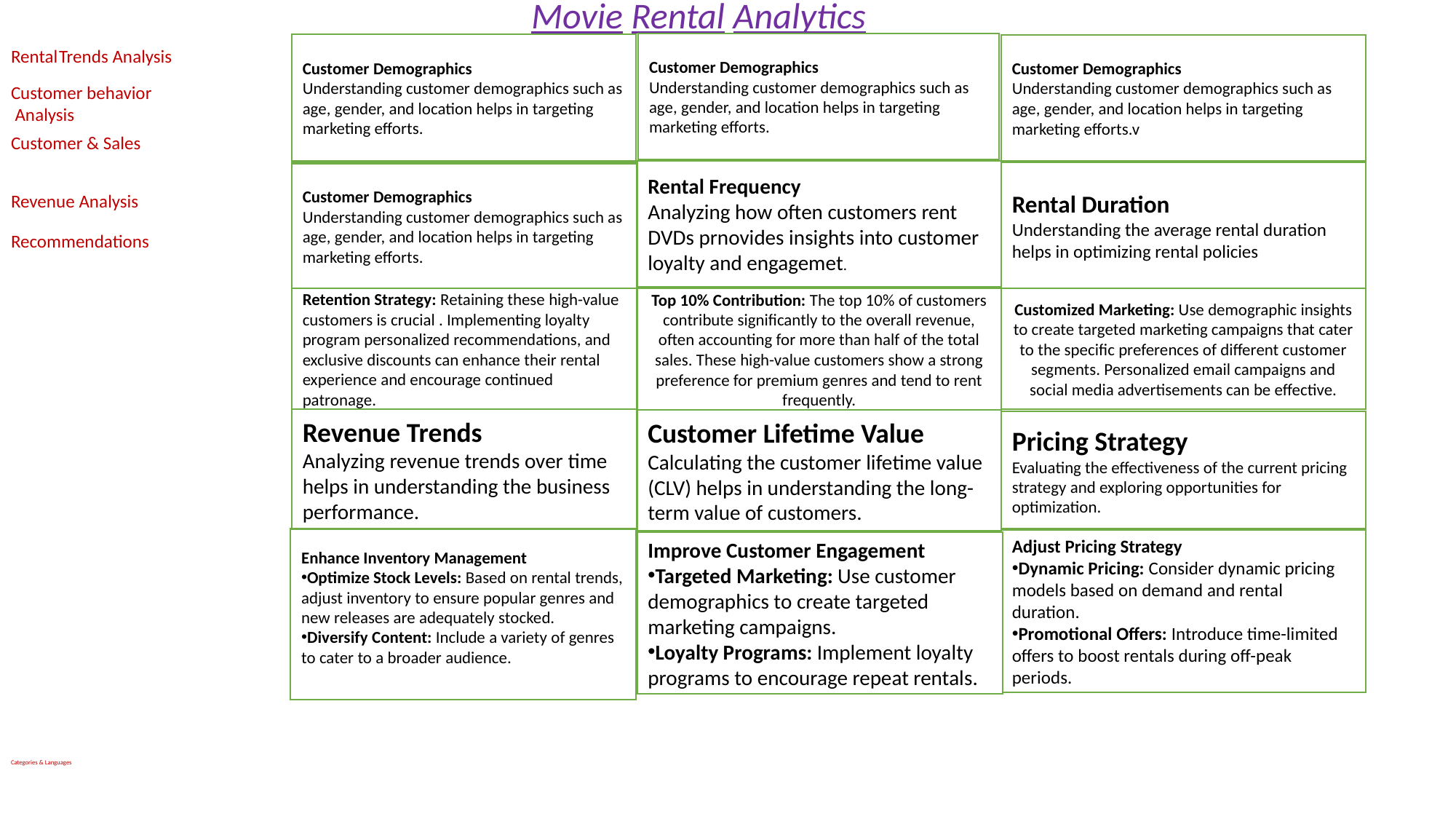

# Movie Rental Analytics
Customer Demographics
Understanding customer demographics such as age, gender, and location helps in targeting marketing efforts.
Customer Demographics
Understanding customer demographics such as age, gender, and location helps in targeting marketing efforts.
Customer Demographics
Understanding customer demographics such as age, gender, and location helps in targeting marketing efforts.v
Rental Trends Analysis

Customer behavior
 Analysis

Customer & Sales

Revenue Analysis

Recommendations

Categories & Languages

Rental Frequency
Analyzing how often customers rent DVDs prnovides insights into customer loyalty and engagemet.

Rental Duration
Understanding the average rental duration helps in optimizing rental policies
Customer Demographics
Understanding customer demographics such as age, gender, and location helps in targeting marketing efforts.
Retention Strategy: Retaining these high-value customers is crucial . Implementing loyalty program personalized recommendations, and exclusive discounts can enhance their rental experience and encourage continued patronage.
Customized Marketing: Use demographic insights to create targeted marketing campaigns that cater to the specific preferences of different customer segments. Personalized email campaigns and social media advertisements can be effective.
Top 10% Contribution: The top 10% of customers contribute significantly to the overall revenue, often accounting for more than half of the total sales. These high-value customers show a strong preference for premium genres and tend to rent frequently.
Revenue Trends
Analyzing revenue trends over time helps in understanding the business performance.
Customer Lifetime Value
Calculating the customer lifetime value (CLV) helps in understanding the long-term value of customers.
Pricing Strategy
Evaluating the effectiveness of the current pricing strategy and exploring opportunities for optimization.
Enhance Inventory Management
Optimize Stock Levels: Based on rental trends, adjust inventory to ensure popular genres and new releases are adequately stocked.
Diversify Content: Include a variety of genres to cater to a broader audience.

Adjust Pricing Strategy
Dynamic Pricing: Consider dynamic pricing models based on demand and rental duration.
Promotional Offers: Introduce time-limited offers to boost rentals during off-peak periods.
Improve Customer Engagement
Targeted Marketing: Use customer demographics to create targeted marketing campaigns.
Loyalty Programs: Implement loyalty programs to encourage repeat rentals.